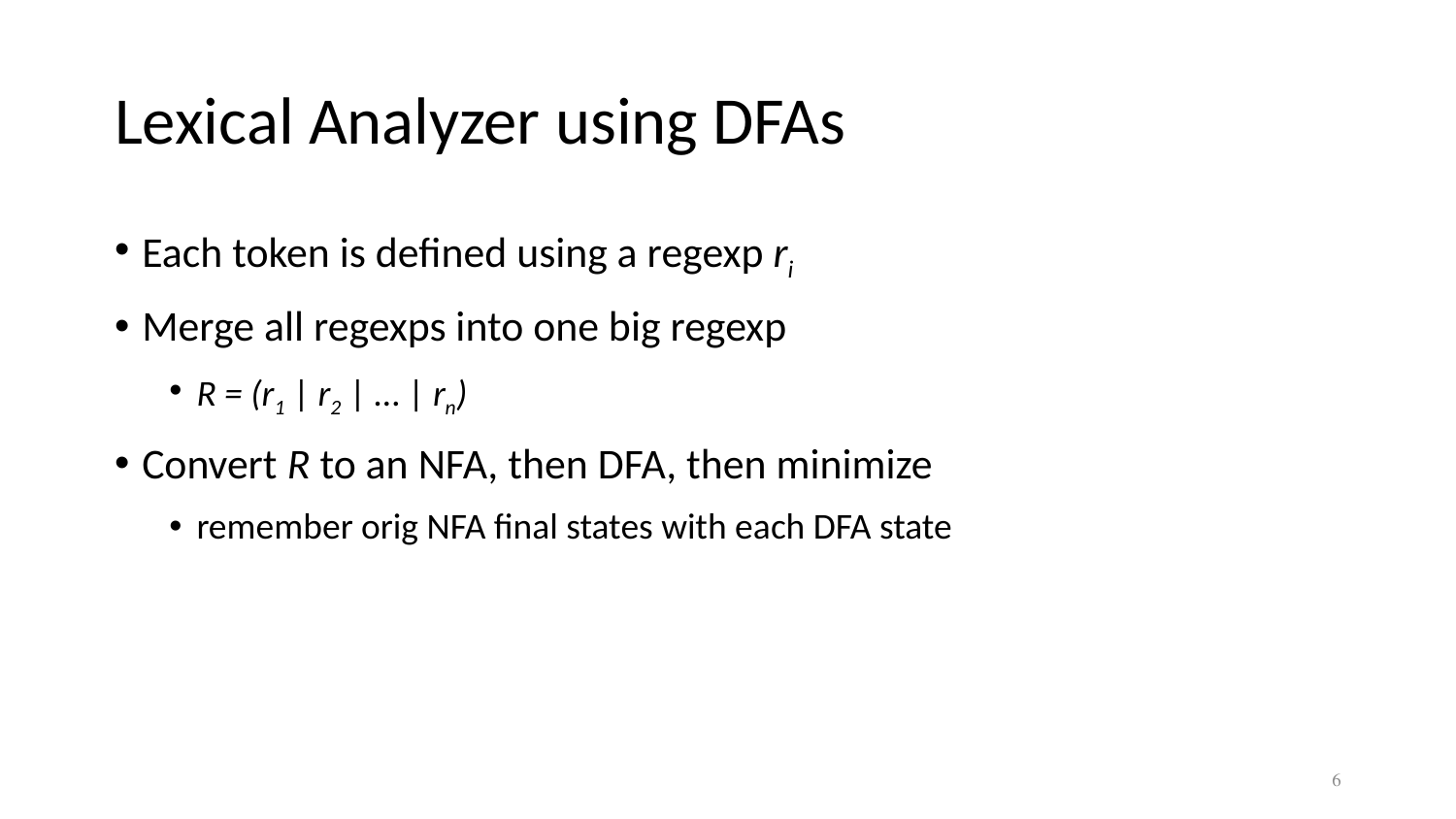

# Lexical Analyzer using DFAs
Each token is defined using a regexp ri
Merge all regexps into one big regexp
R = (r1 | r2 | … | rn)
Convert R to an NFA, then DFA, then minimize
remember orig NFA final states with each DFA state
6